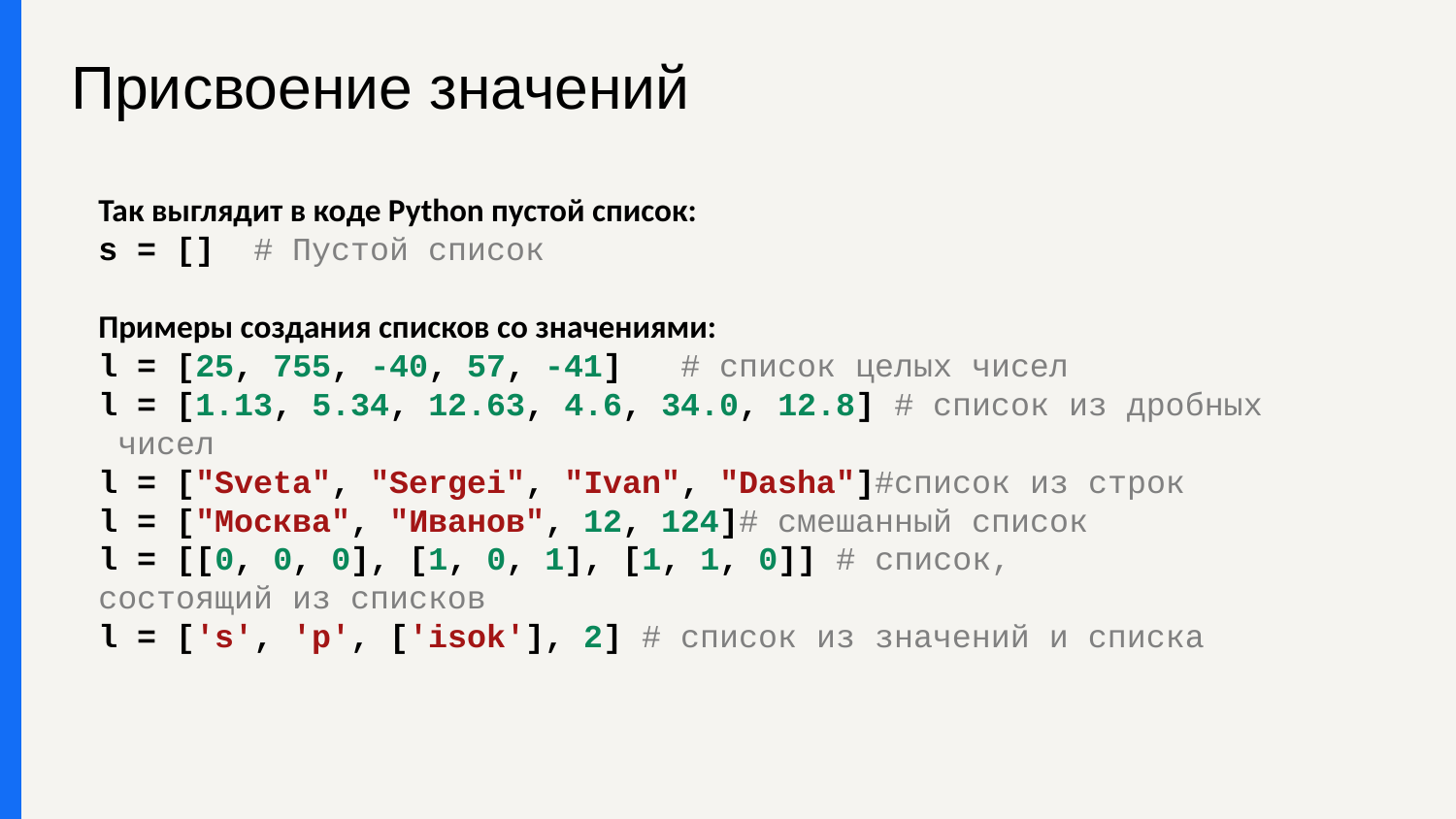

# Присвоение значений
Так выглядит в коде Python пустой список:
s = []  # Пустой список

Примеры создания списков со значениями:
l = [25, 755, -40, 57, -41]   # список целых чисел
l = [1.13, 5.34, 12.63, 4.6, 34.0, 12.8] # список из дробных чисел
l = ["Sveta", "Sergei", "Ivan", "Dasha"]#список из строк
l = ["Москва", "Иванов", 12, 124]# смешанный список
l = [[0, 0, 0], [1, 0, 1], [1, 1, 0]] # список, 
состоящий из списков
l = ['s', 'p', ['isok'], 2] # список из значений и списка